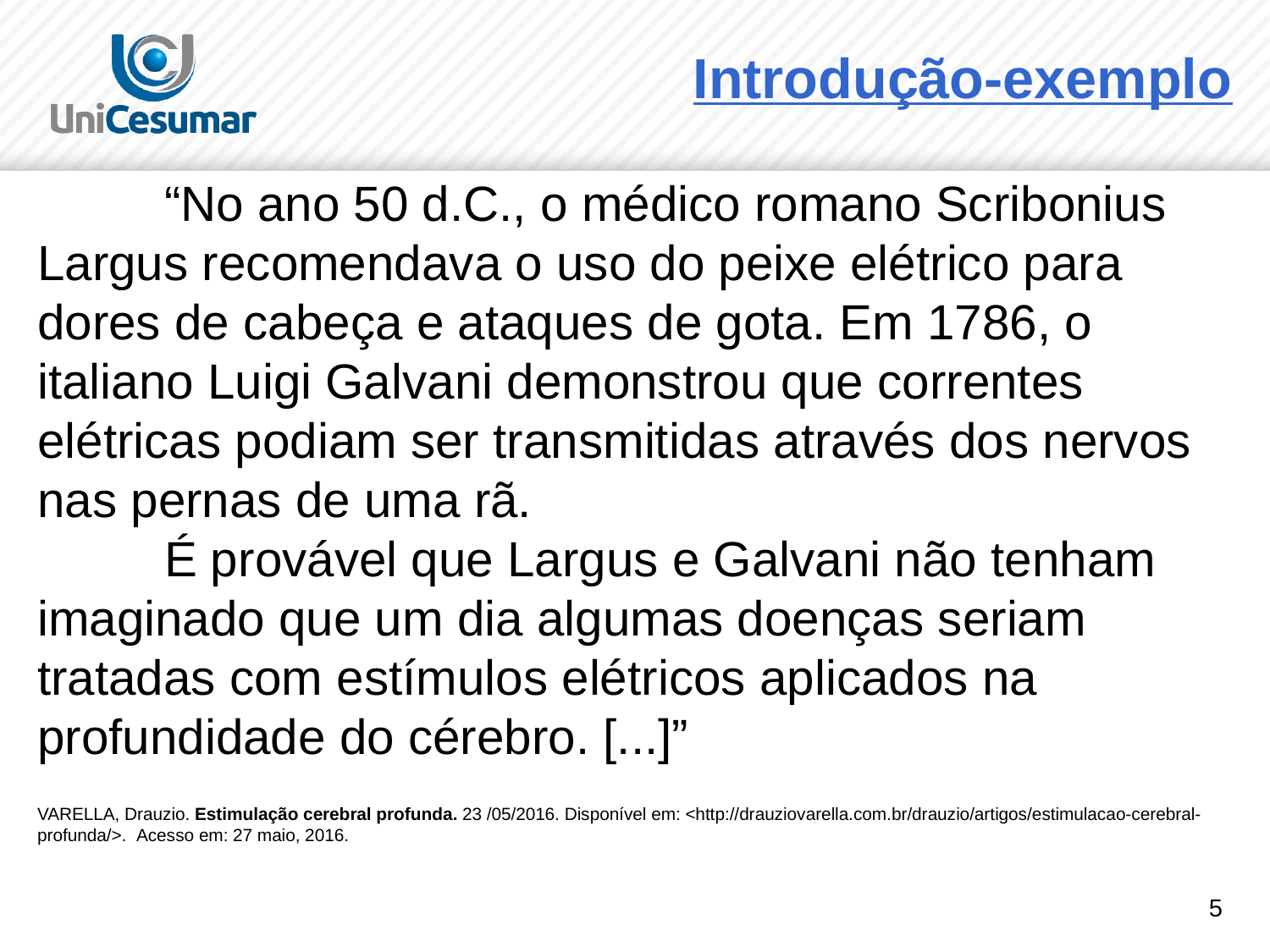

# Introdução-exemplo
	“No ano 50 d.C., o médico romano Scribonius Largus recomendava o uso do peixe elétrico para dores de cabeça e ataques de gota. Em 1786, o italiano Luigi Galvani demonstrou que correntes elétricas podiam ser transmitidas através dos nervos nas pernas de uma rã.
	É provável que Largus e Galvani não tenham imaginado que um dia algumas doenças seriam tratadas com estímulos elétricos aplicados na profundidade do cérebro. [...]”

VARELLA, Drauzio. Estimulação cerebral profunda. 23 /05/2016. Disponível em: <http://drauziovarella.com.br/drauzio/artigos/estimulacao-cerebral-profunda/>.  Acesso em: 27 maio, 2016.